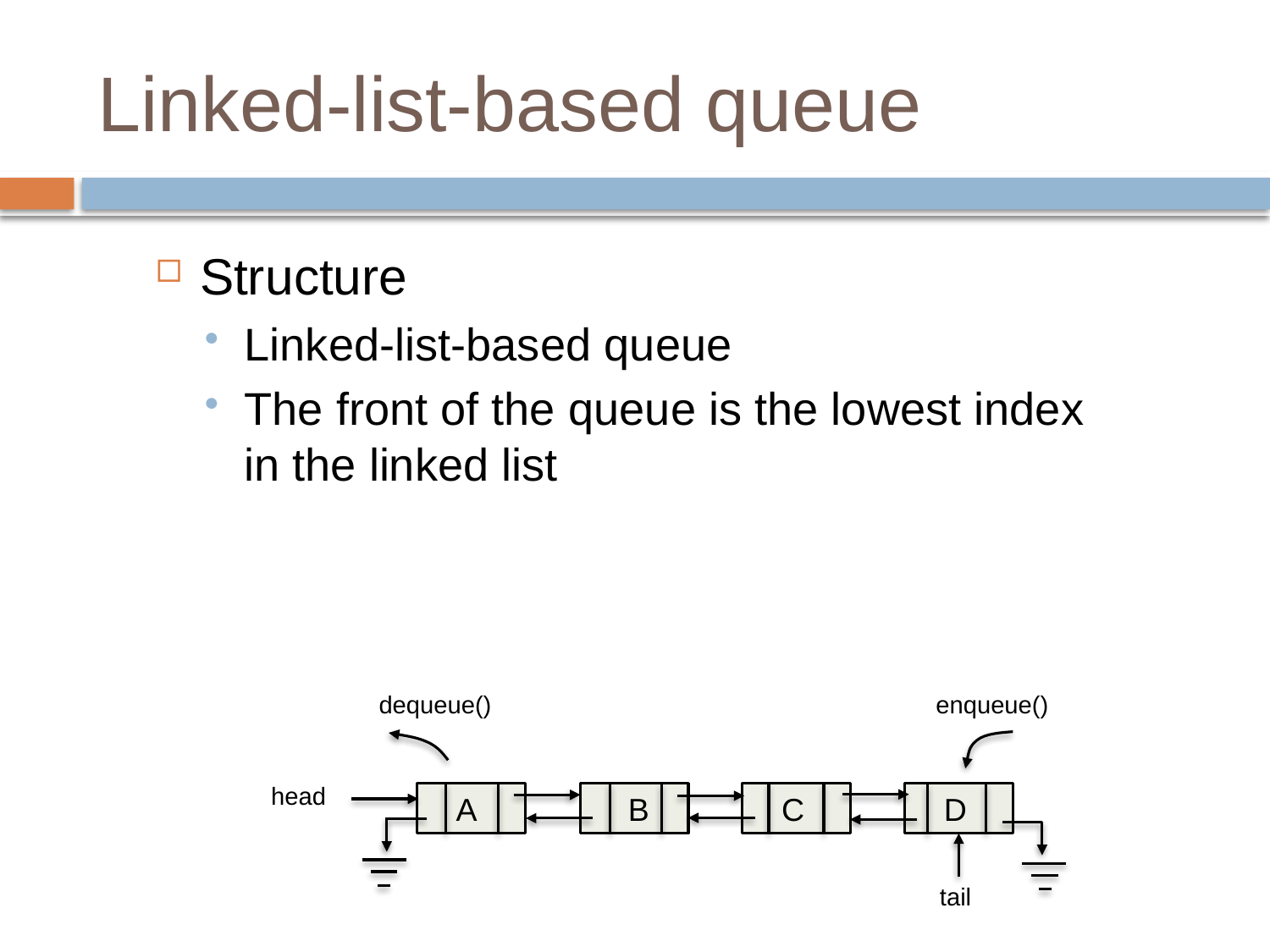

# Linked-list-based queue
Structure
Linked-list-based queue
The front of the queue is the lowest index in the linked list

enqueue()
dequeue()

head
    B
   C
   D
   A
tail